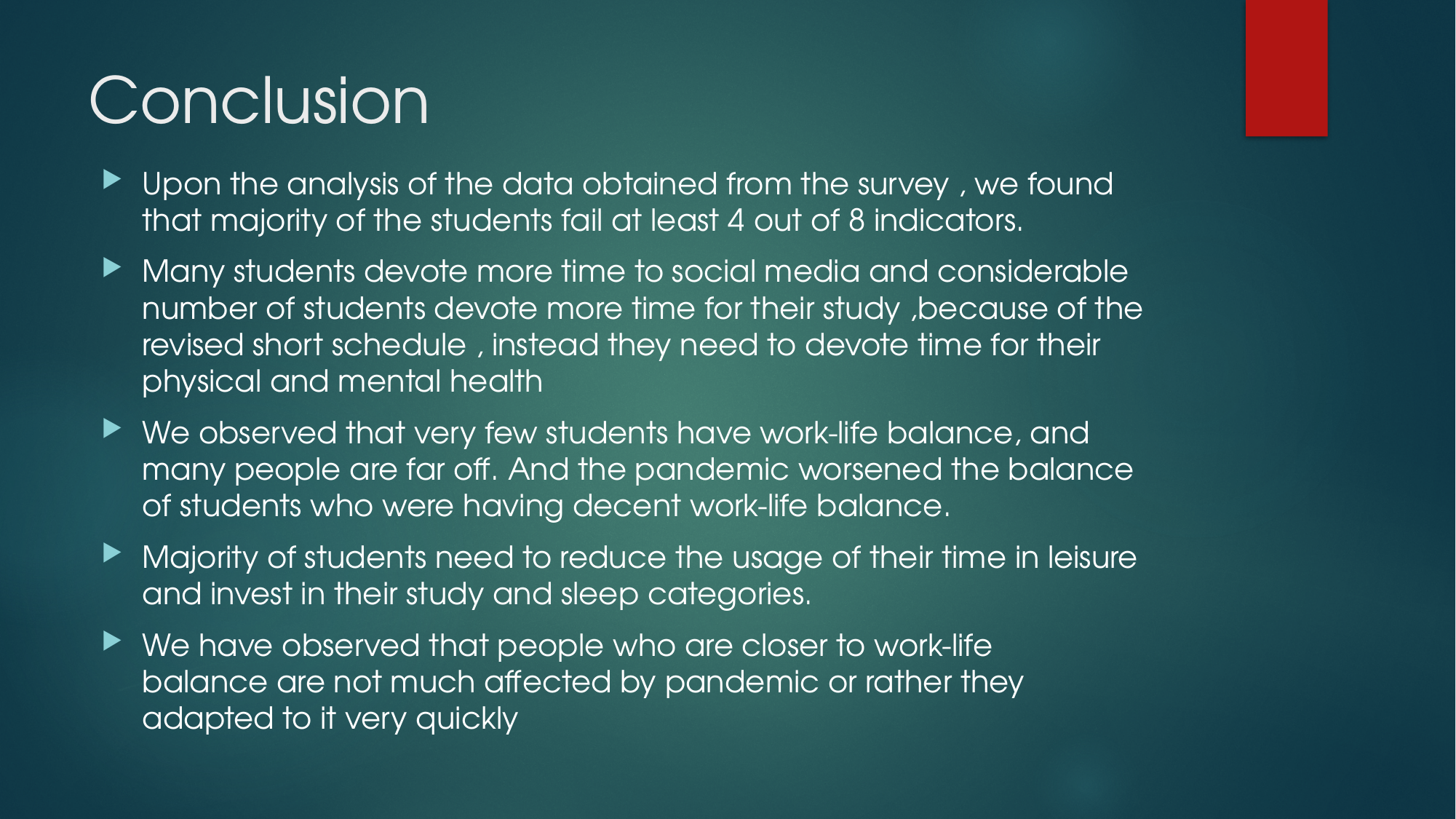

# Conclusion
Upon the analysis of the data obtained from the survey , we found that majority of the students fail at least 4 out of 8 indicators.
Many students devote more time to social media and considerable number of students devote more time for their study ,because of the revised short schedule , instead they need to devote time for their physical and mental health
We observed that very few students have work-life balance, and many people are far off. And the pandemic worsened the balance of students who were having decent work-life balance.
Majority of students need to reduce the usage of their time in leisure  and invest in their study and sleep categories.
We have observed that people who are closer to work-life balance are not much affected by pandemic or rather they adapted to it very quickly